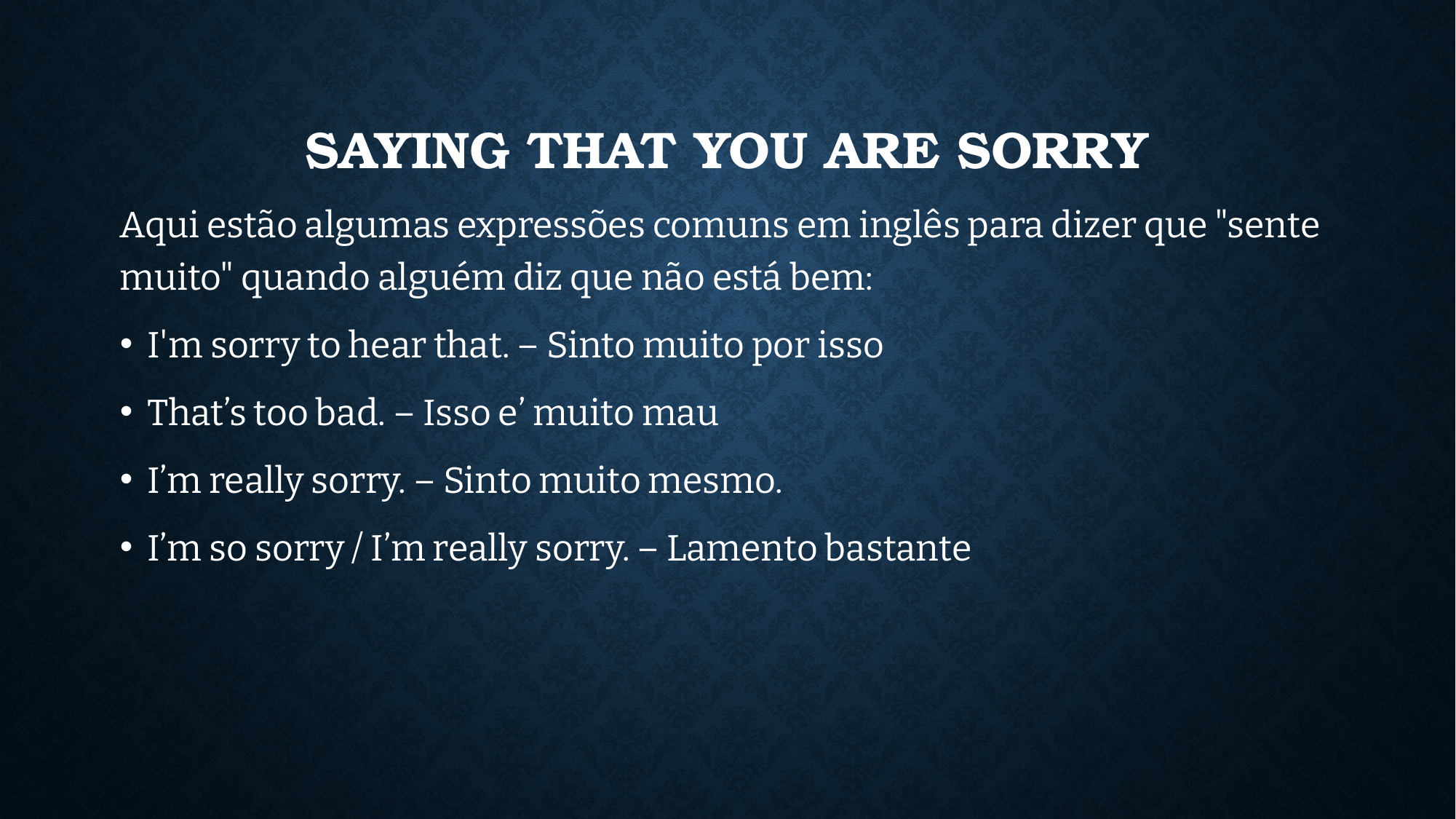

# Saying that you are sorry
Aqui estão algumas expressões comuns em inglês para dizer que "sente muito" quando alguém diz que não está bem:
I'm sorry to hear that. – Sinto muito por isso
That’s too bad. – Isso e’ muito mau
I’m really sorry. – Sinto muito mesmo.
I’m so sorry / I’m really sorry. – Lamento bastante